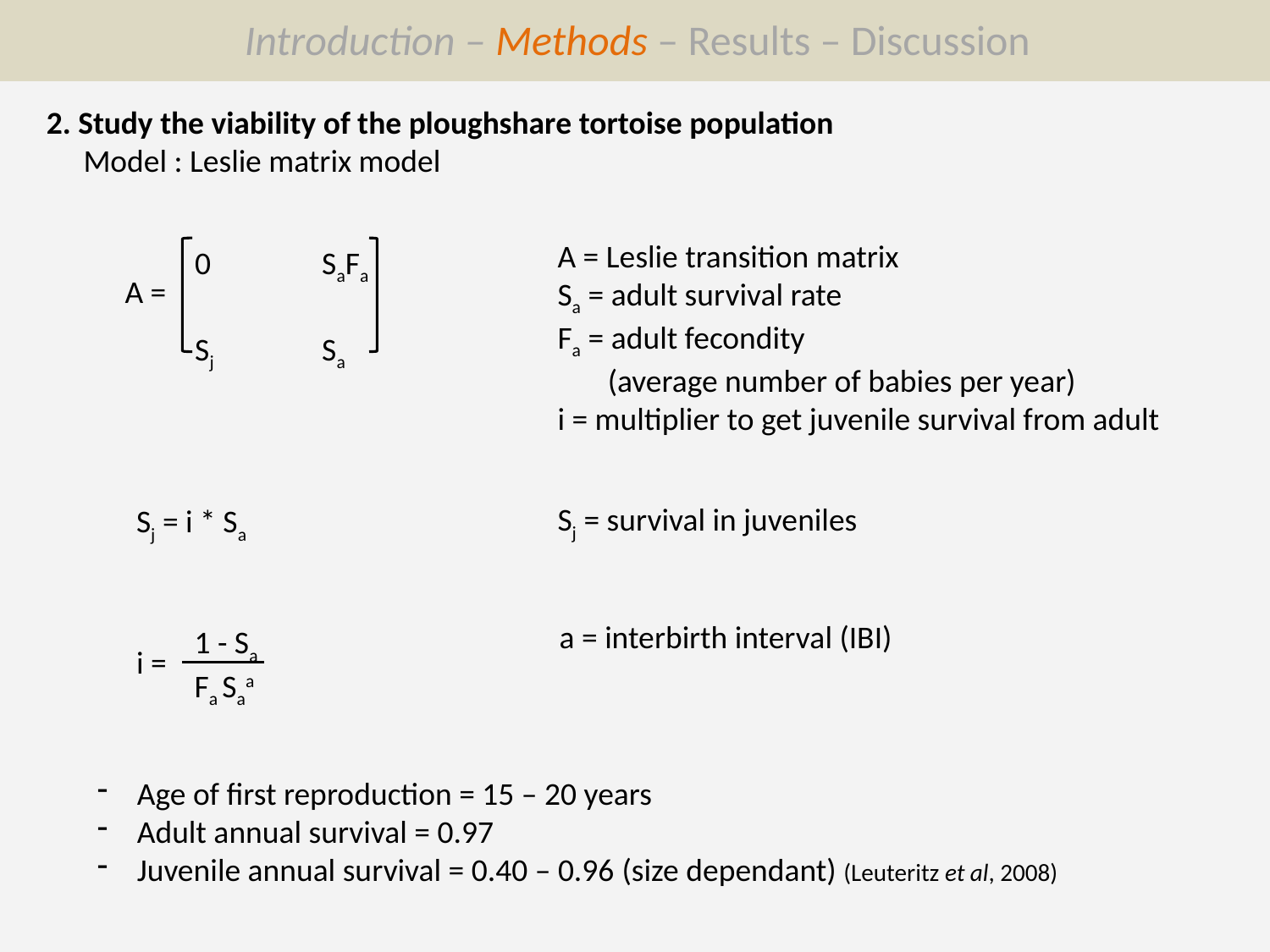

Introduction – Methods – Results – Discussion
2. Study the viability of the ploughshare tortoise population
Model : Leslie matrix model

A = Leslie transition matrix
Sa = adult survival rate
Fa = adult fecondity
(average number of babies per year)
i = multiplier to get juvenile survival from adult
0	SaFa

Sj 	Sa

A =

Sj = survival in juveniles
Sj = i * Sa
a = interbirth interval (IBI)
1 - Sa
Fa Saa
i =
Age of first reproduction = 15 – 20 years
Adult annual survival = 0.97
Juvenile annual survival = 0.40 – 0.96 (size dependant) (Leuteritz et al, 2008)